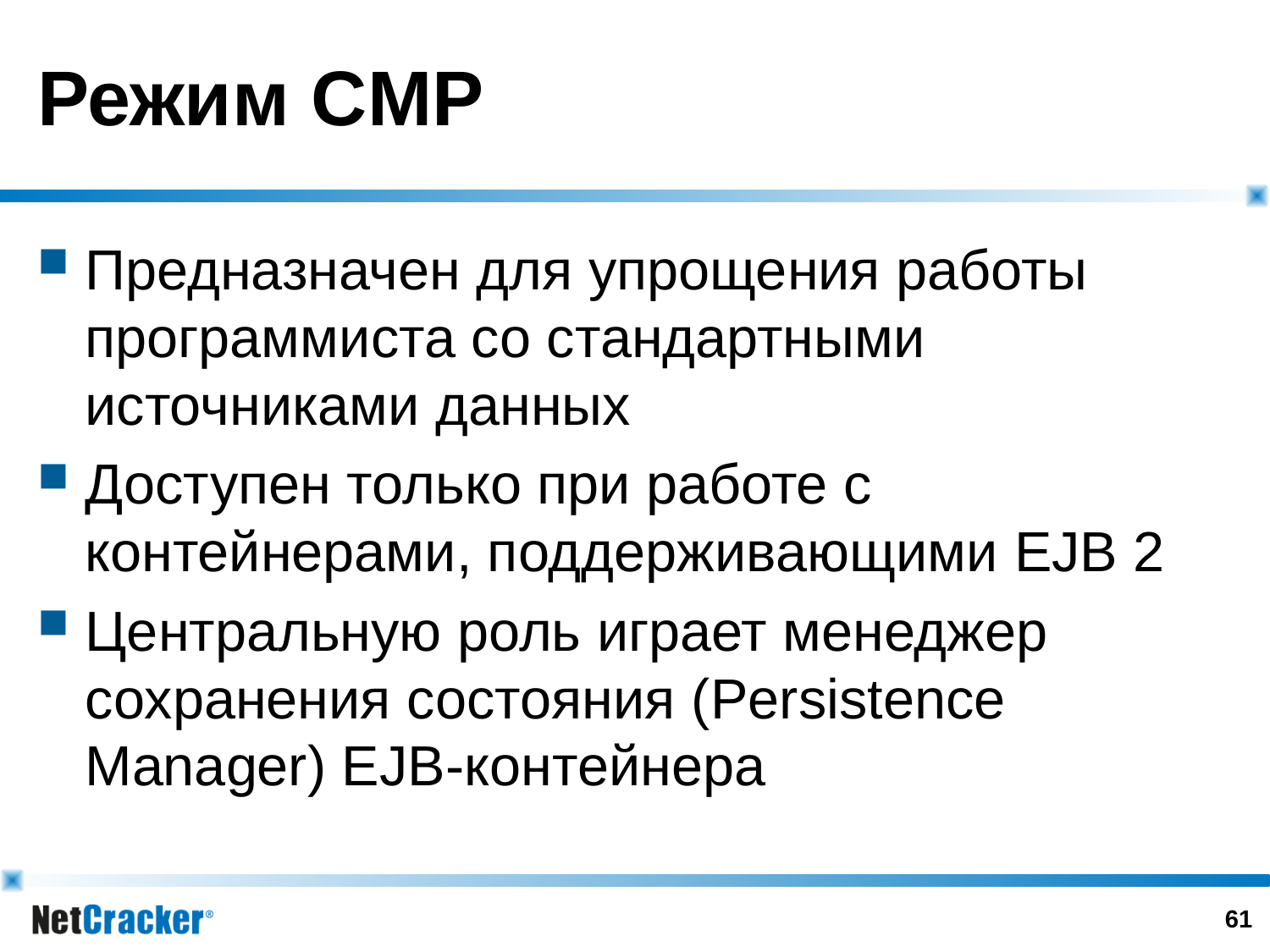

# Режим CMP
Предназначен для упрощения работы программиста со стандартными источниками данных
Доступен только при работе с контейнерами, поддерживающими EJB 2
Центральную роль играет менеджер сохранения состояния (Persistence Manager) EJB-контейнера
61